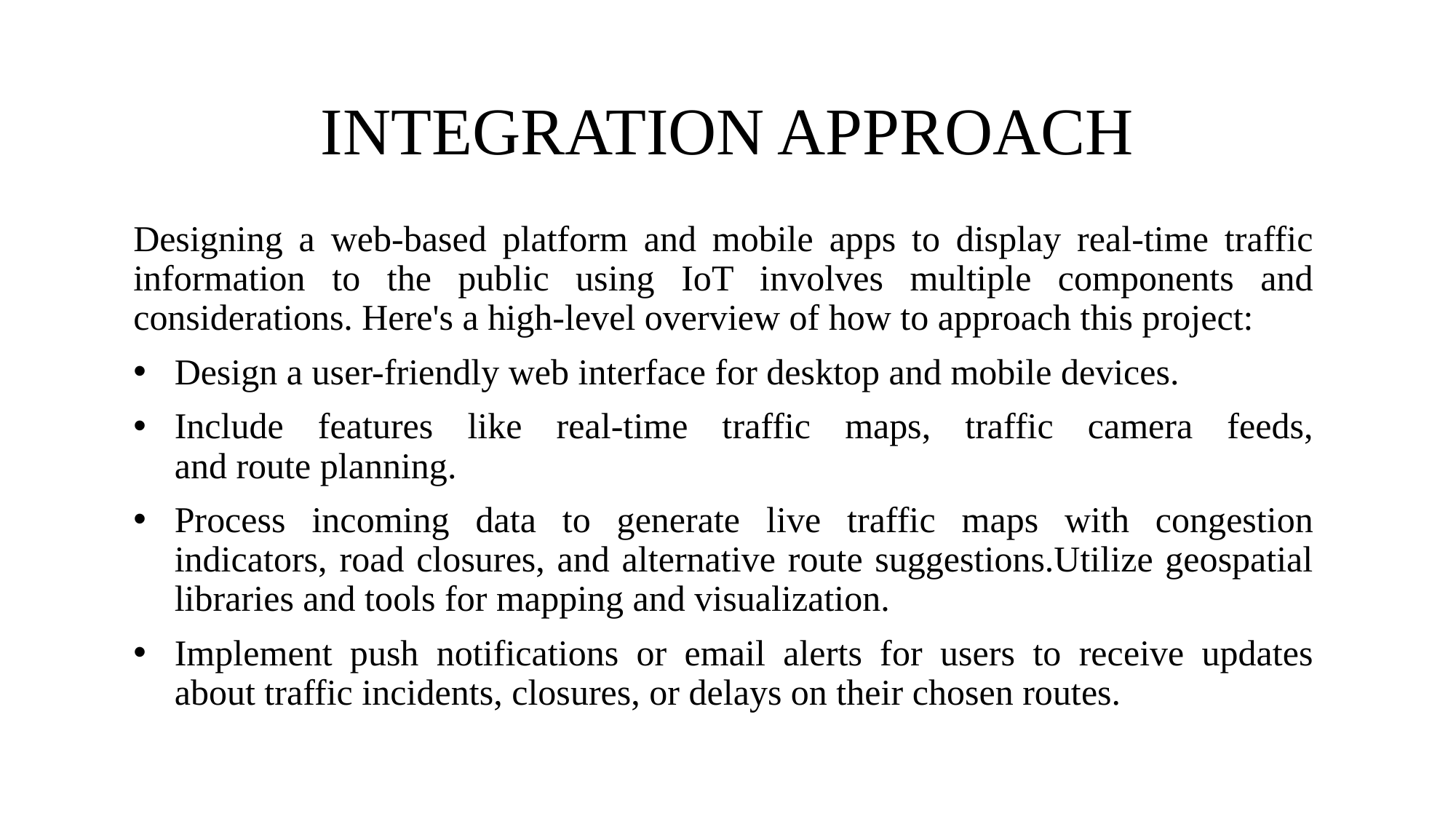

# INTEGRATION APPROACH
Designing a web-based platform and mobile apps to display real-time traffic information to the public using IoT involves multiple components and considerations. Here's a high-level overview of how to approach this project:
Design a user-friendly web interface for desktop and mobile devices.
Include features like real-time traffic maps, traffic camera feeds, and route planning.
Process incoming data to generate live traffic maps with congestion indicators, road closures, and alternative route suggestions.Utilize geospatial libraries and tools for mapping and visualization.
Implement push notifications or email alerts for users to receive updates about traffic incidents, closures, or delays on their chosen routes.